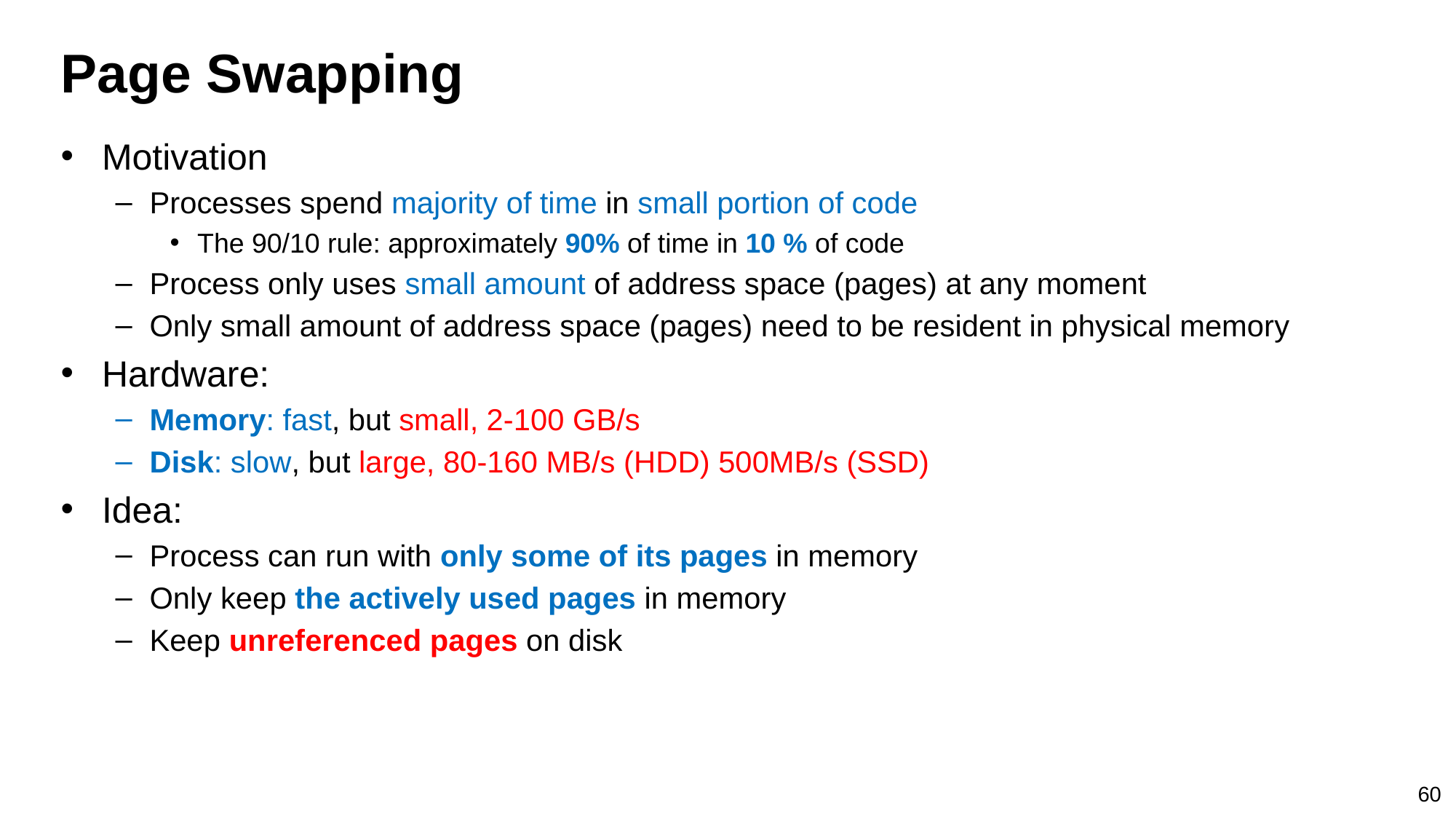

# Page Swapping
Motivation
Processes spend majority of time in small portion of code
The 90/10 rule: approximately 90% of time in 10 % of code
Process only uses small amount of address space (pages) at any moment
Only small amount of address space (pages) need to be resident in physical memory
Hardware:
Memory: fast, but small, 2-100 GB/s
Disk: slow, but large, 80-160 MB/s (HDD) 500MB/s (SSD)
Idea:
Process can run with only some of its pages in memory
Only keep the actively used pages in memory
Keep unreferenced pages on disk

60